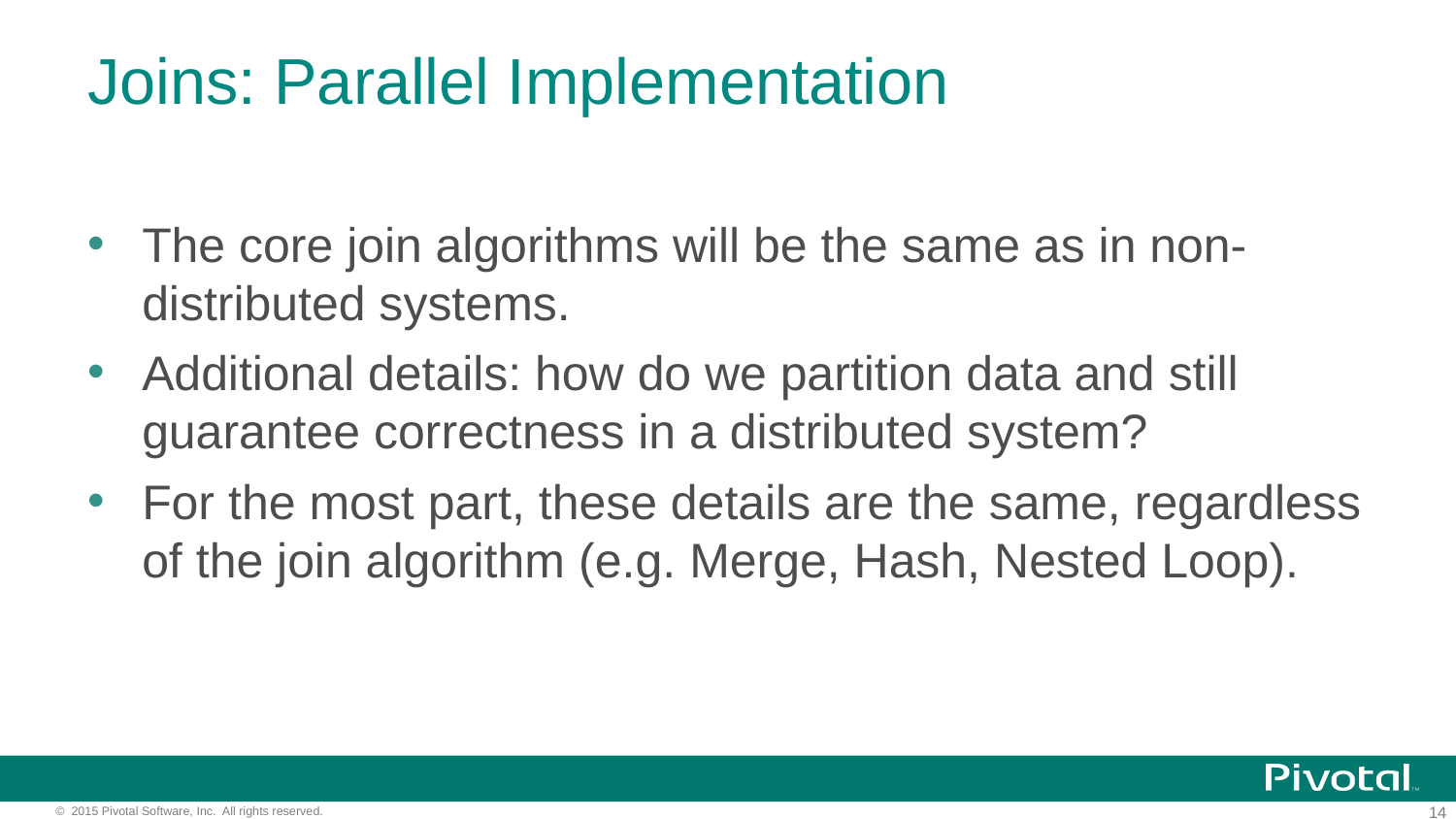

# Joins: Parallel Implementation
The core join algorithms will be the same as in non-distributed systems.
Additional details: how do we partition data and still guarantee correctness in a distributed system?
For the most part, these details are the same, regardless of the join algorithm (e.g. Merge, Hash, Nested Loop).